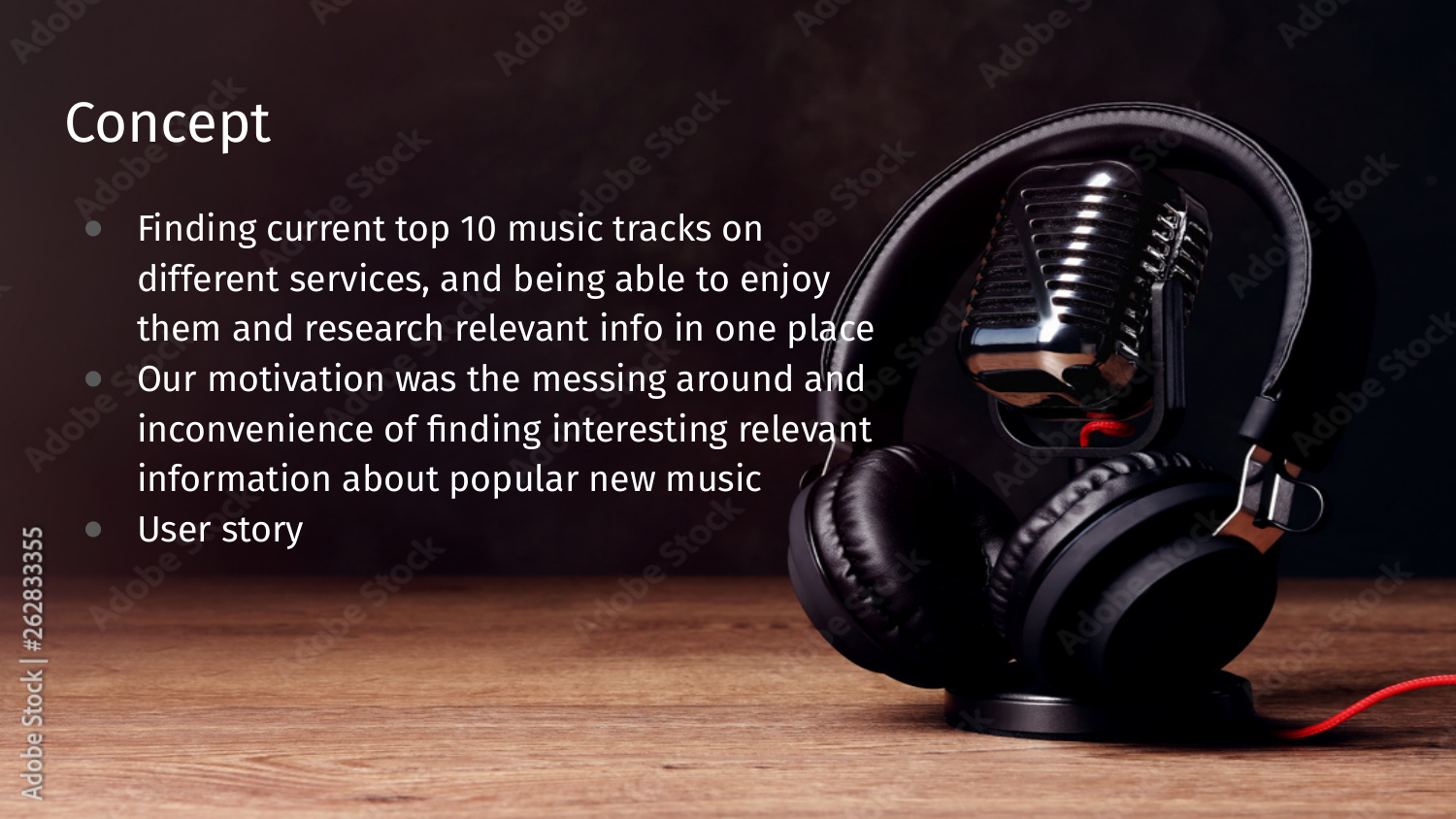

# Concept
Finding current top 10 music tracks on different services, and being able to enjoy them and research relevant info in one place
Our motivation was the messing around and inconvenience of finding interesting relevant information about popular new music
User story